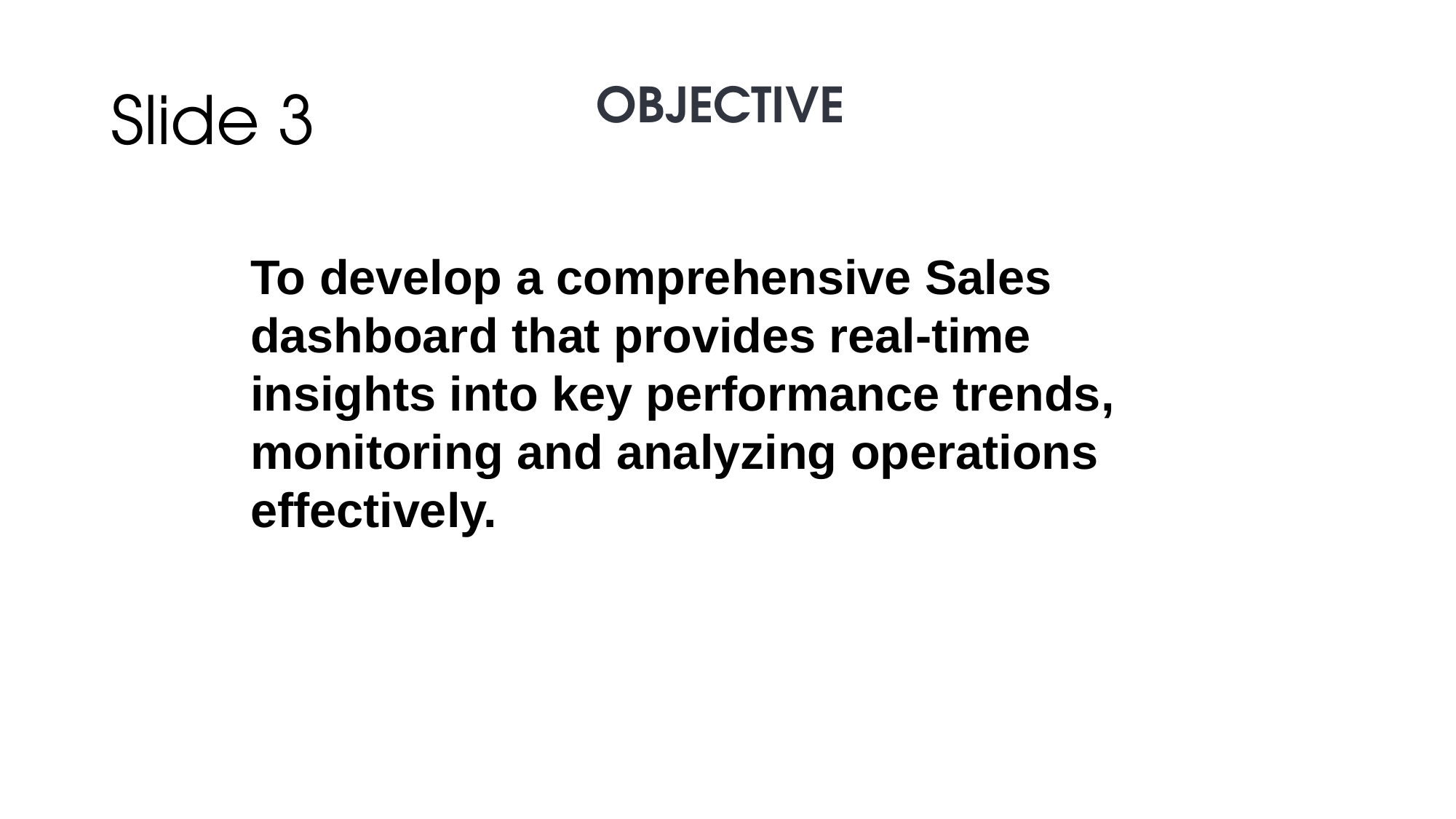

# Slide 3
OBJECTIVE
To develop a comprehensive Sales dashboard that provides real-time insights into key performance trends, monitoring and analyzing operations effectively.